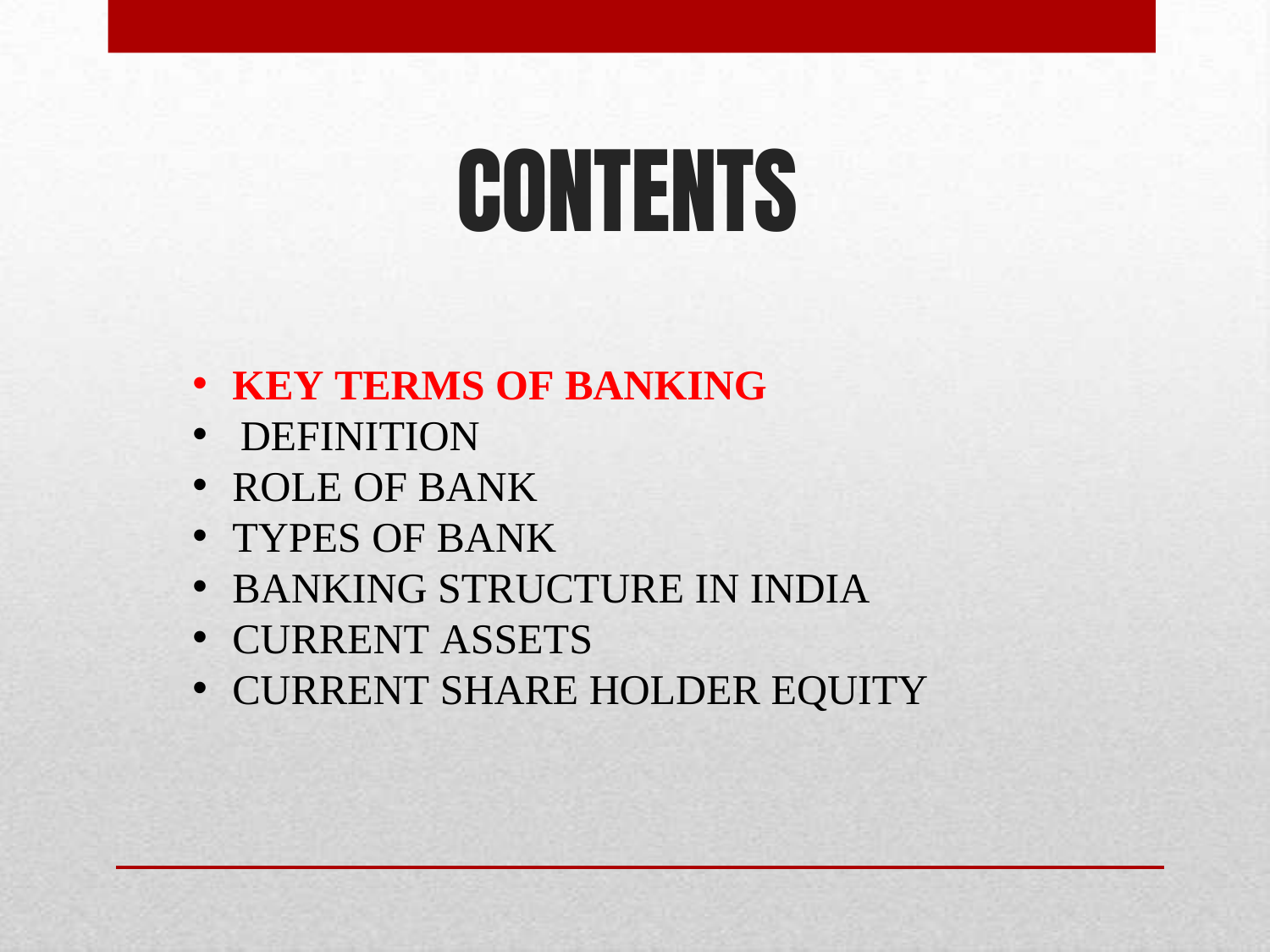

CONTENTS

KEY TERMS OF BANKING
DEFINITION
ROLE OF BANK
TYPES OF BANK
BANKING STRUCTURE IN INDIA
CURRENT ASSETS
CURRENT SHARE HOLDER EQUITY